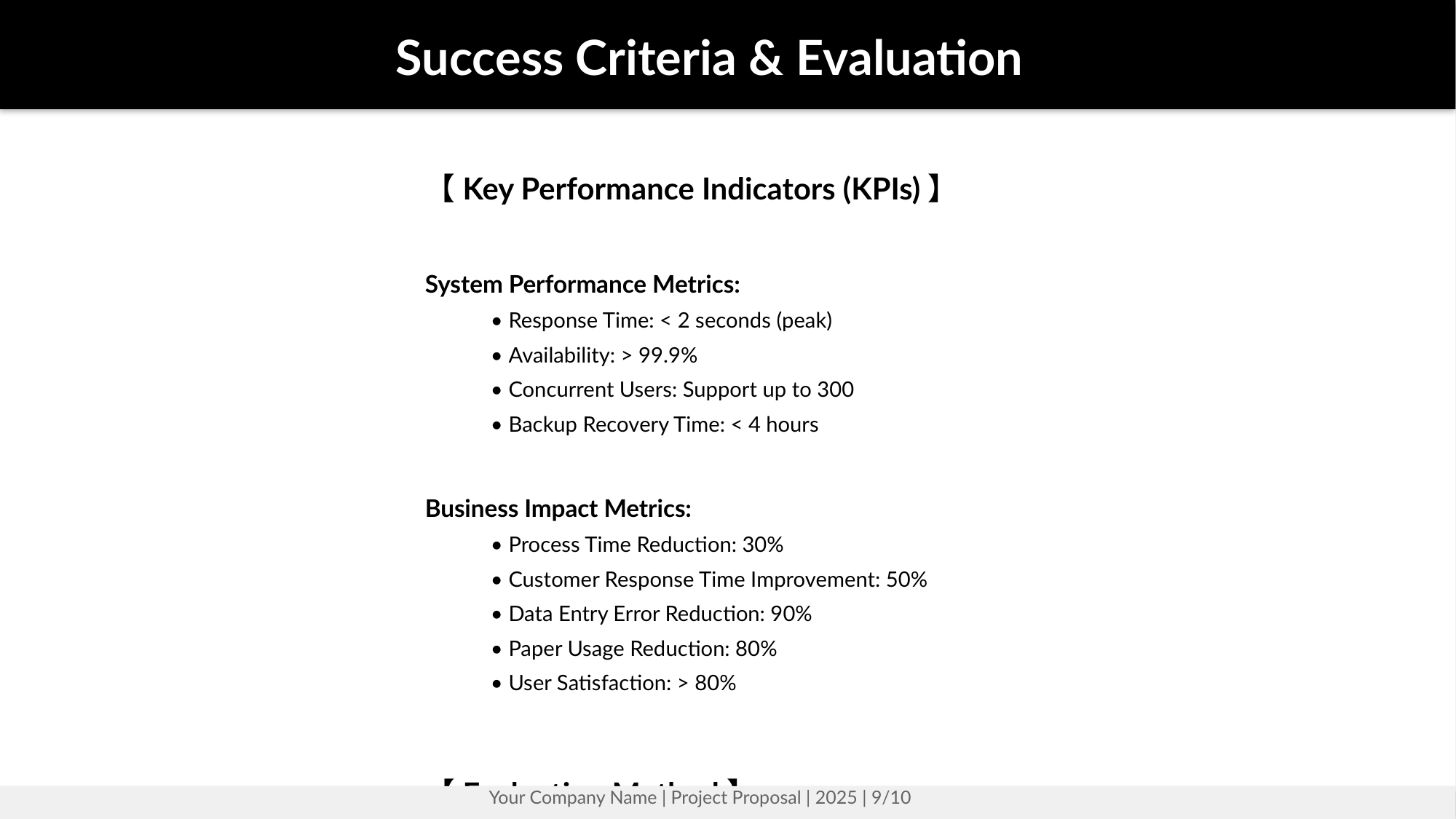

Success Criteria & Evaluation
#
【Key Performance Indicators (KPIs)】

System Performance Metrics:
  • Response Time: < 2 seconds (peak)
  • Availability: > 99.9%
  • Concurrent Users: Support up to 300
  • Backup Recovery Time: < 4 hours

Business Impact Metrics:
  • Process Time Reduction: 30%
  • Customer Response Time Improvement: 50%
  • Data Entry Error Reduction: 90%
  • Paper Usage Reduction: 80%
  • User Satisfaction: > 80%

【Evaluation Method】
Quarterly performance measurement reports.
Monthly user satisfaction surveys.
Regular tracking of business efficiency metrics.
Continuous monitoring via real-time dashboards.
Your Company Name | Project Proposal | 2025 | 9/10